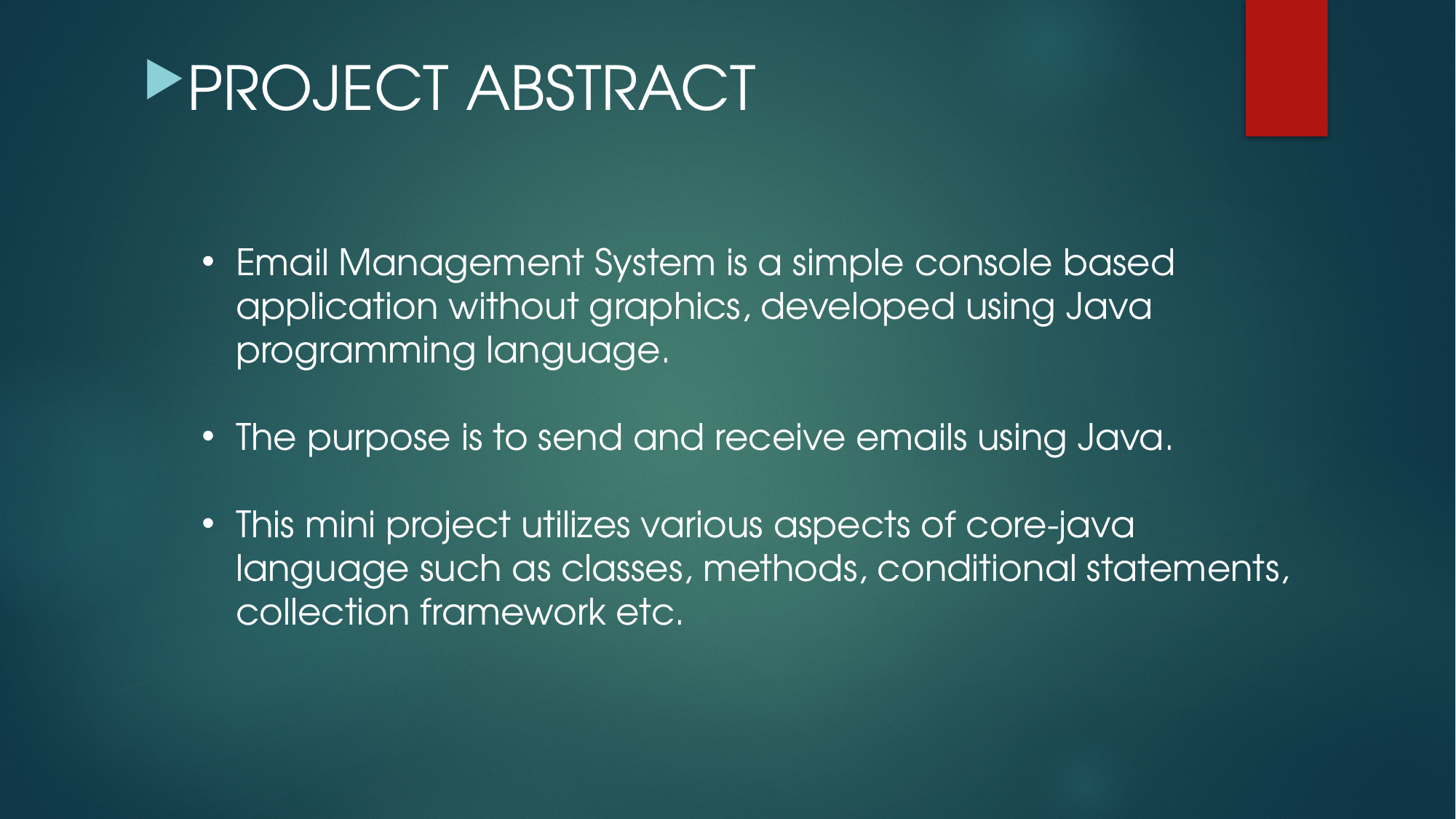

PROJECT ABSTRACT
Email Management System is a simple console based application without graphics, developed using Java programming language.

The purpose is to send and receive emails using Java.

This mini project utilizes various aspects of core-java language such as classes, methods, conditional statements, collection framework etc.